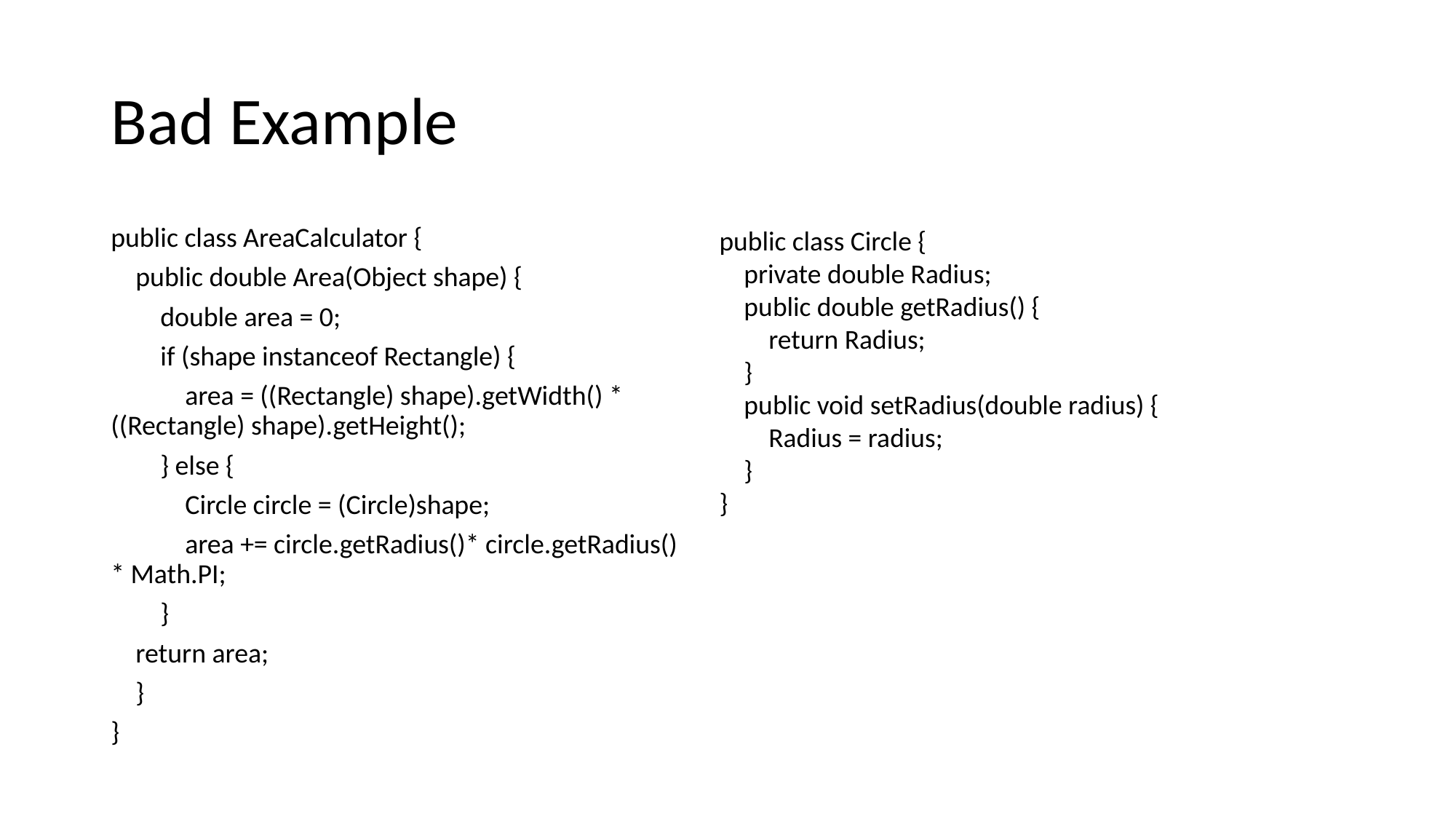

# Bad Example
public class AreaCalculator {
    public double Area(Object shape) {
        double area = 0;
        if (shape instanceof Rectangle) {
            area = ((Rectangle) shape).getWidth() * ((Rectangle) shape).getHeight();
        } else {
            Circle circle = (Circle)shape;
            area += circle.getRadius()* circle.getRadius() * Math.PI;
        }
    return area;
    }
}

public class Circle {
    private double Radius;
    public double getRadius() {
        return Radius;
    }
    public void setRadius(double radius) {
        Radius = radius;
    }
}